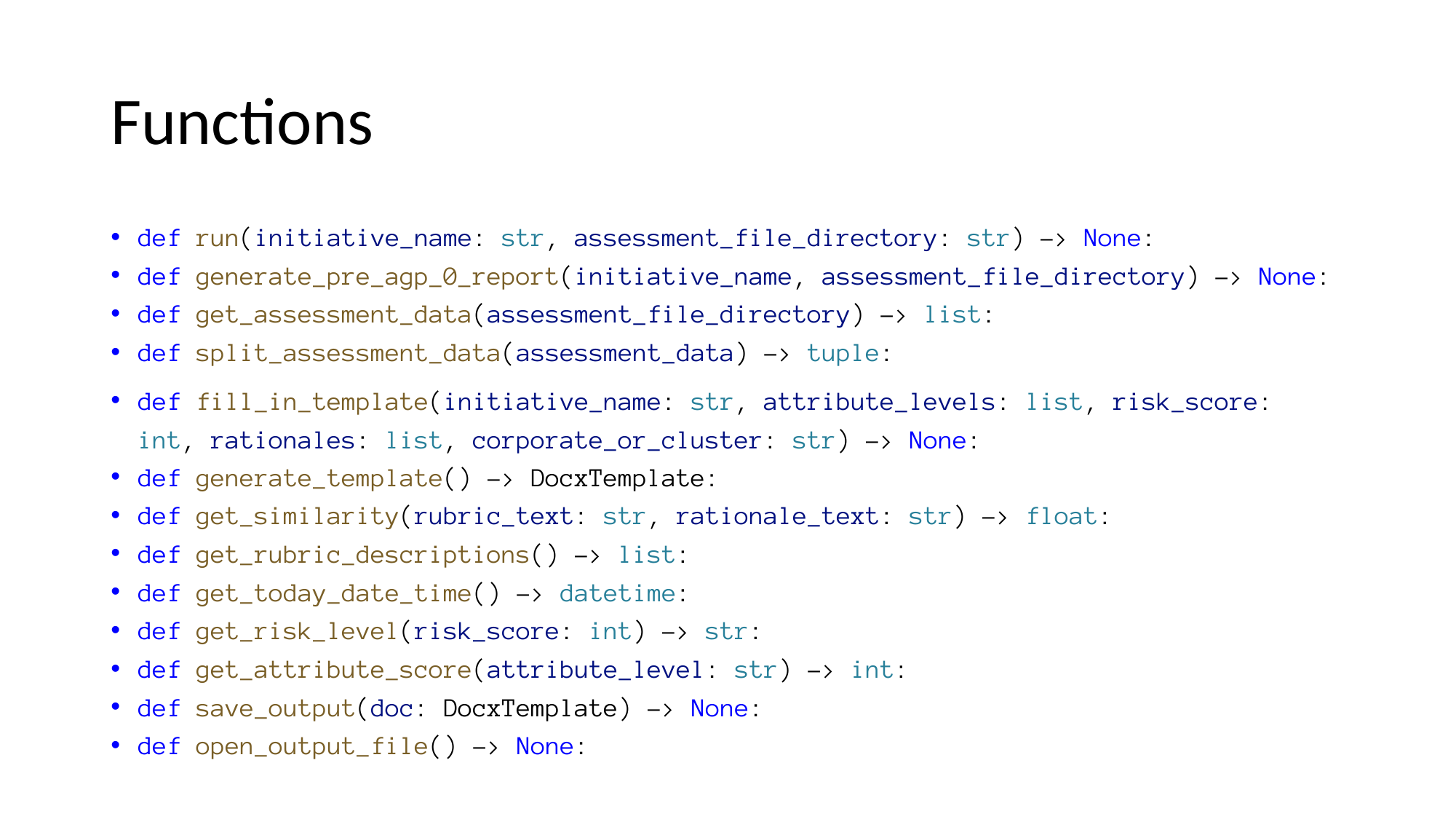

# Functions
def run(initiative_name: str, assessment_file_directory: str) -> None:
def generate_pre_agp_0_report(initiative_name, assessment_file_directory) -> None:
def get_assessment_data(assessment_file_directory) -> list:
def split_assessment_data(assessment_data) -> tuple:
def fill_in_template(initiative_name: str, attribute_levels: list, risk_score: int, rationales: list, corporate_or_cluster: str) -> None:
def generate_template() -> DocxTemplate:
def get_similarity(rubric_text: str, rationale_text: str) -> float:
def get_rubric_descriptions() -> list:
def get_today_date_time() -> datetime:
def get_risk_level(risk_score: int) -> str:
def get_attribute_score(attribute_level: str) -> int:
def save_output(doc: DocxTemplate) -> None:
def open_output_file() -> None: